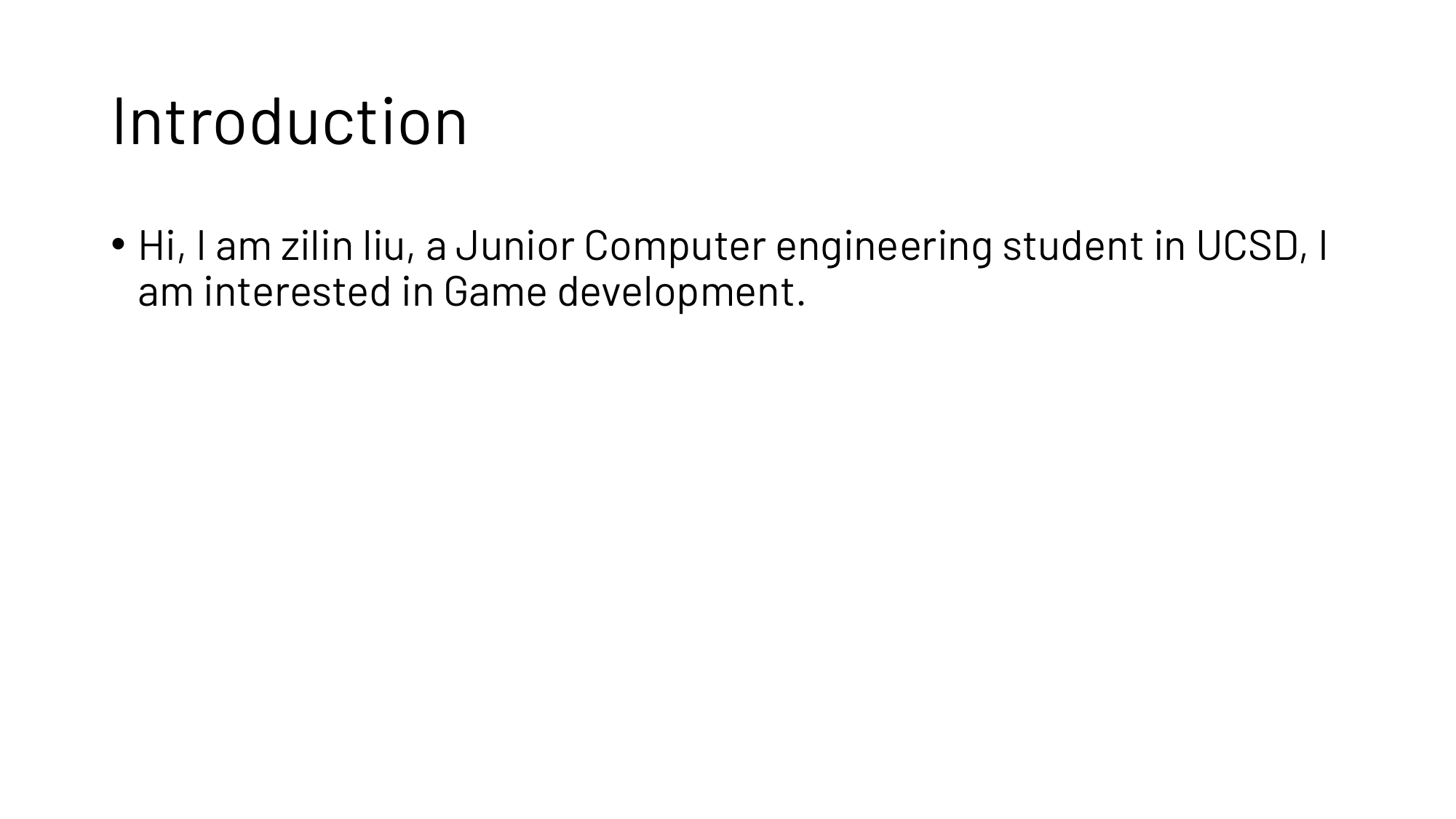

# Introduction
Hi, I am zilin liu, a Junior Computer engineering student in UCSD, I am interested in Game development.